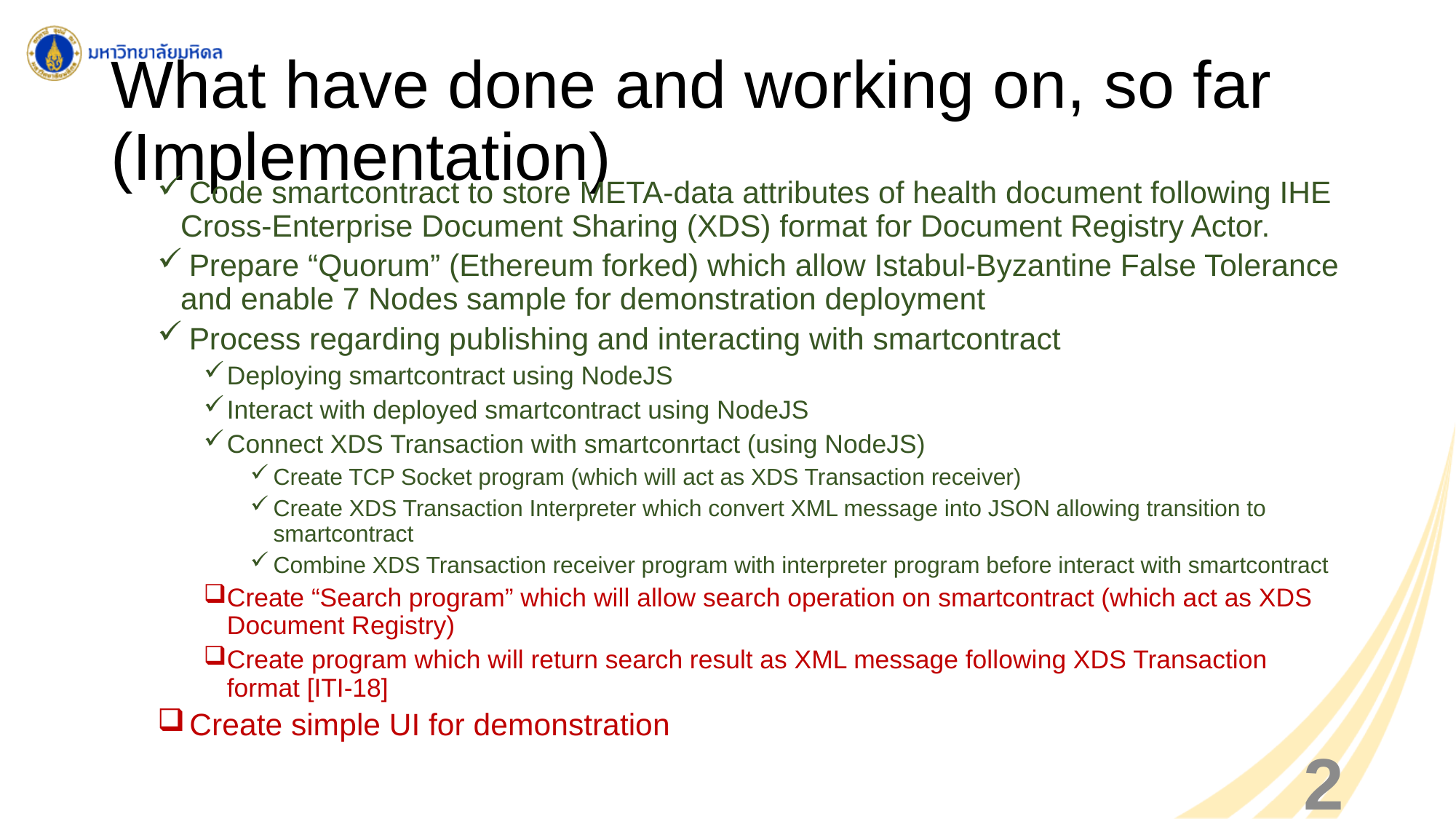

# What have done and working on, so far (Implementation)
 Code smartcontract to store META-data attributes of health document following IHE Cross-Enterprise Document Sharing (XDS) format for Document Registry Actor.
 Prepare “Quorum” (Ethereum forked) which allow Istabul-Byzantine False Tolerance and enable 7 Nodes sample for demonstration deployment
 Process regarding publishing and interacting with smartcontract
Deploying smartcontract using NodeJS
Interact with deployed smartcontract using NodeJS
Connect XDS Transaction with smartconrtact (using NodeJS)
Create TCP Socket program (which will act as XDS Transaction receiver)
Create XDS Transaction Interpreter which convert XML message into JSON allowing transition to smartcontract
Combine XDS Transaction receiver program with interpreter program before interact with smartcontract
Create “Search program” which will allow search operation on smartcontract (which act as XDS Document Registry)
Create program which will return search result as XML message following XDS Transaction format [ITI-18]
 Create simple UI for demonstration
2